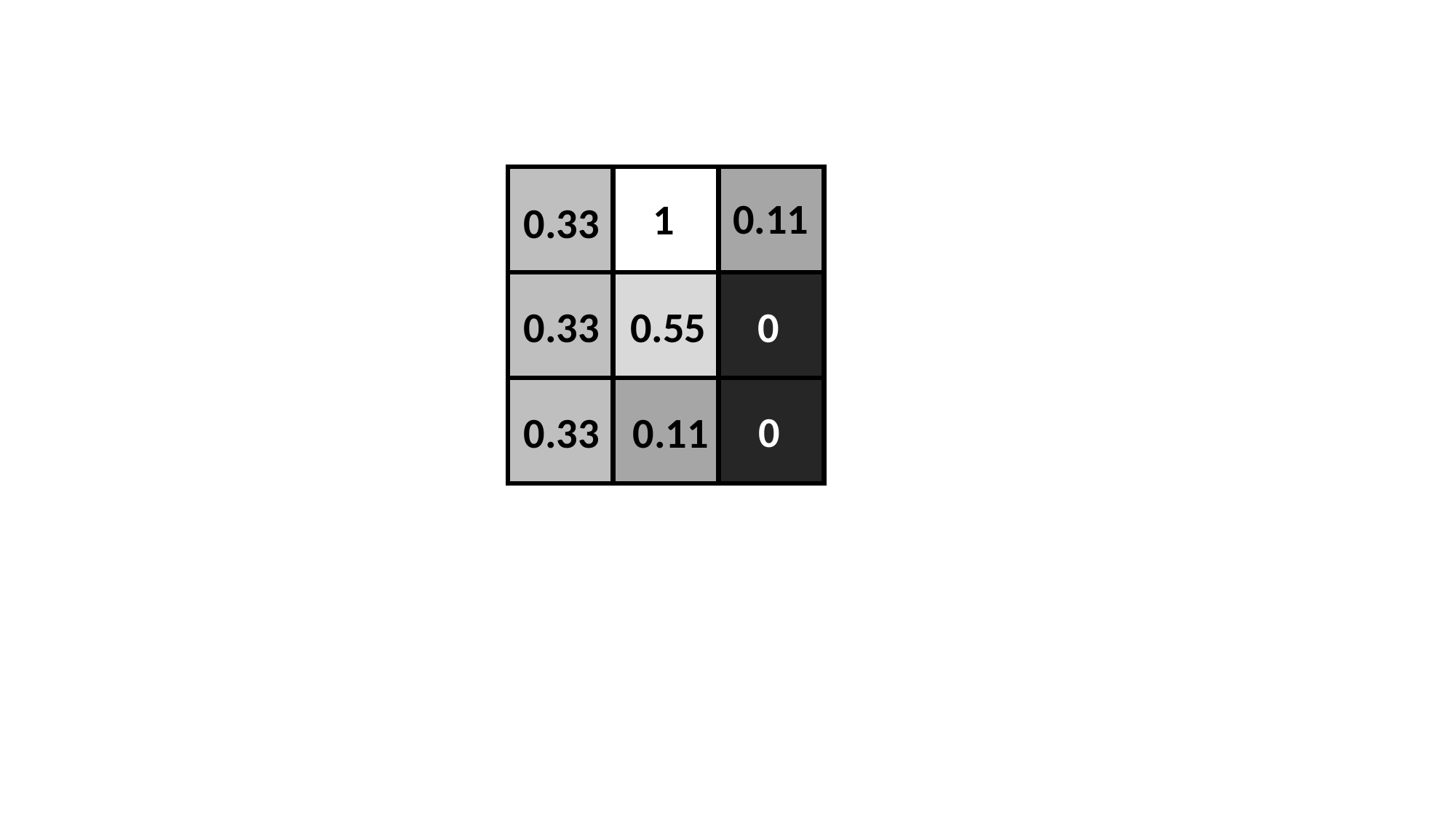

0.11
1
0.33

0.55
0
0.33

0
0.33
0.11